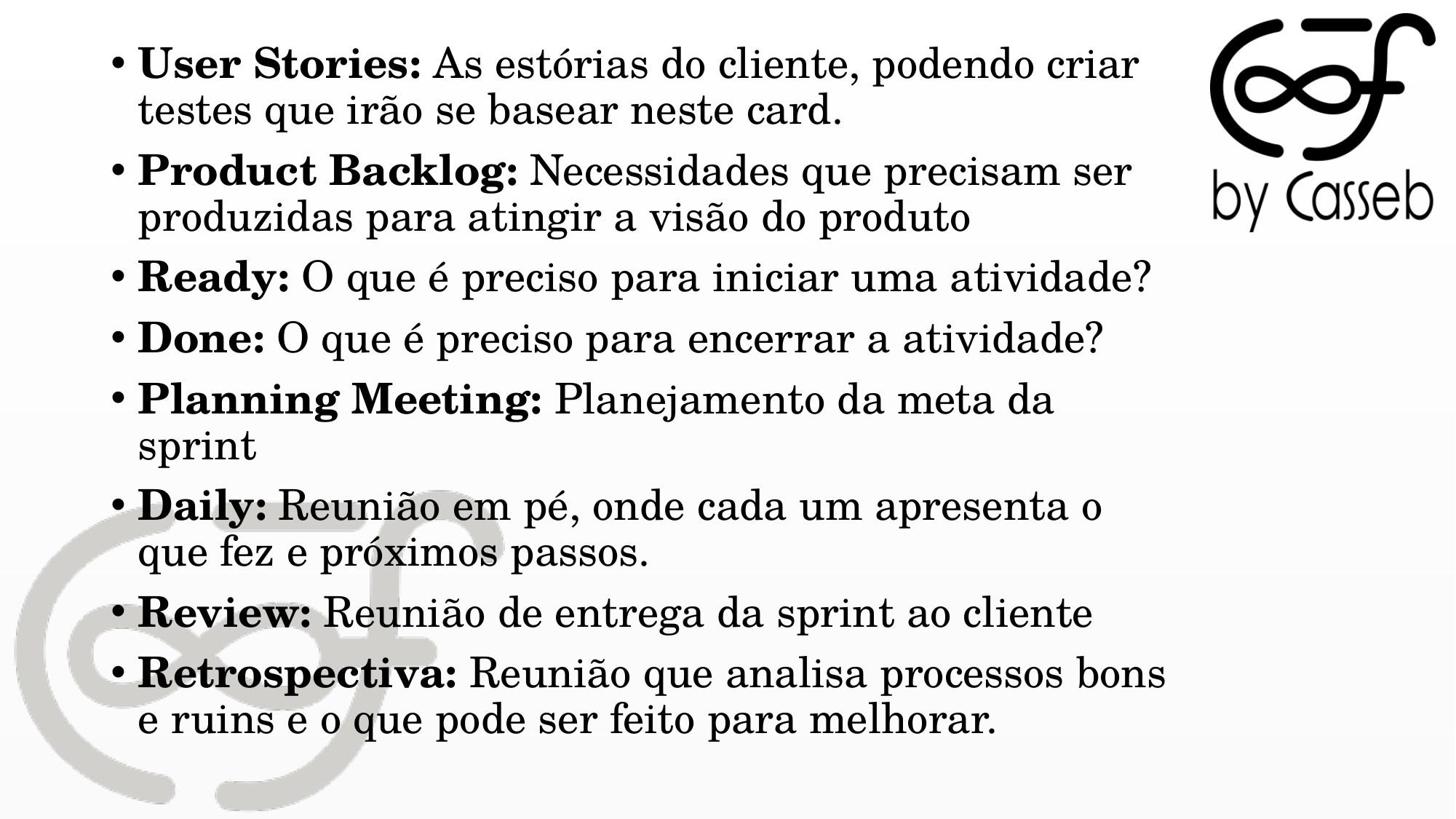

User Stories: As estórias do cliente, podendo criar testes que irão se basear neste card.
Product Backlog: Necessidades que precisam ser produzidas para atingir a visão do produto
Ready: O que é preciso para iniciar uma atividade?
Done: O que é preciso para encerrar a atividade?
Planning Meeting: Planejamento da meta da sprint
Daily: Reunião em pé, onde cada um apresenta o que fez e próximos passos.
Review: Reunião de entrega da sprint ao cliente
Retrospectiva: Reunião que analisa processos bons e ruins e o que pode ser feito para melhorar.